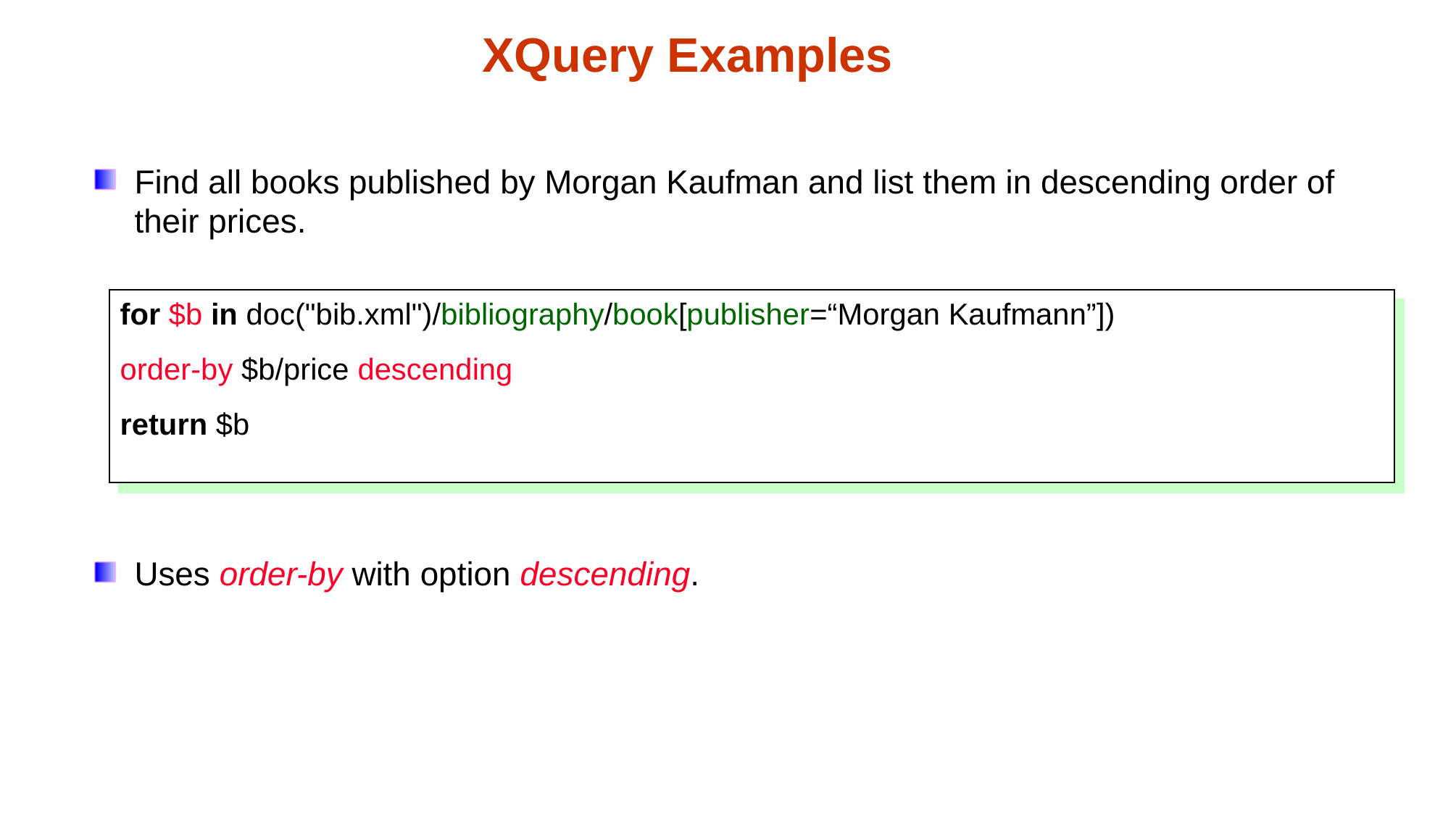

XQuery Examples
Find all books published by Morgan Kaufman and list them in descending order of their prices.

Uses order-by with option descending.
for $b in doc("bib.xml")/bibliography/book[publisher=“Morgan Kaufmann”])
order-by $b/price descending
return $b